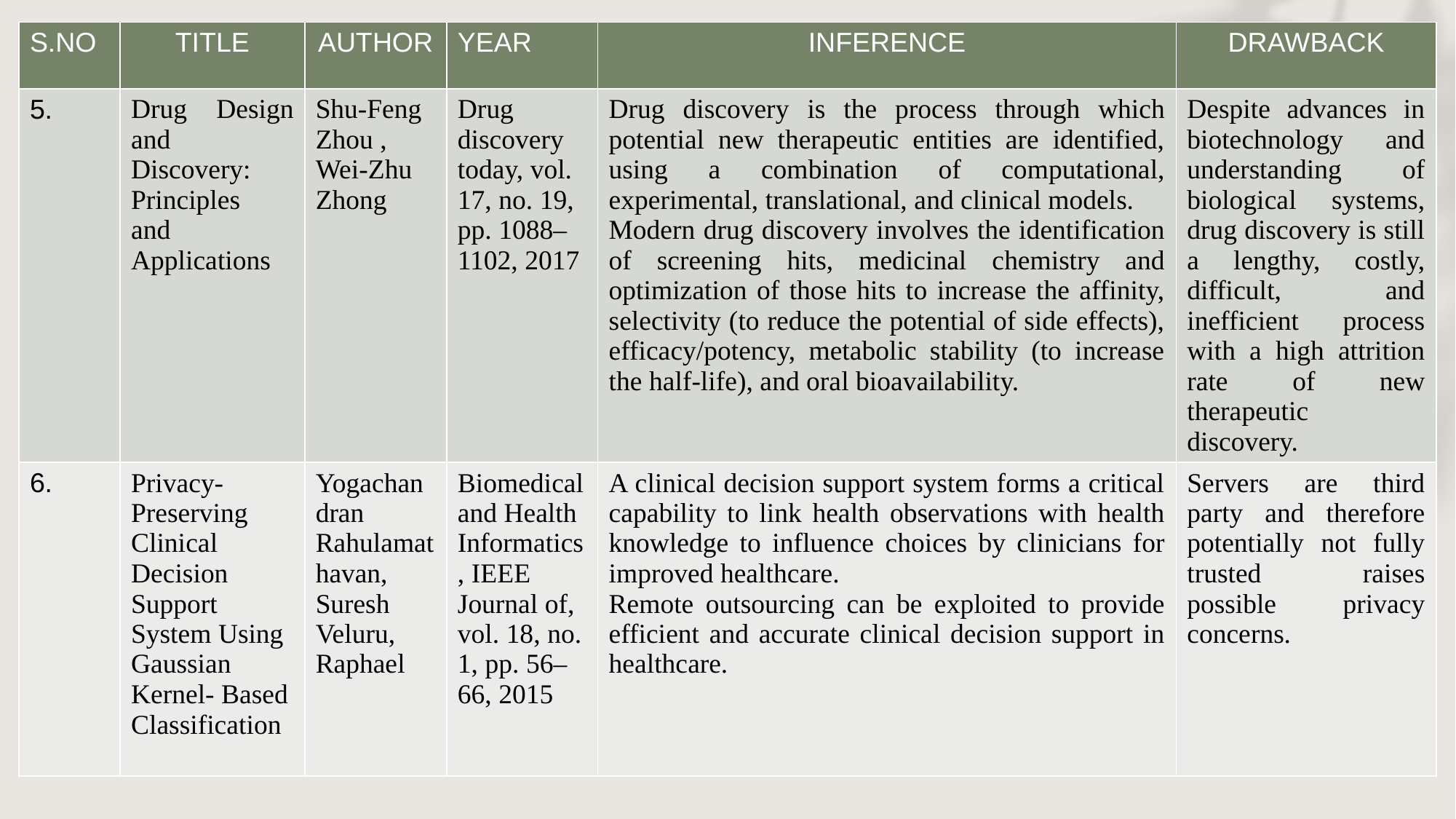

| S.NO | TITLE | AUTHOR | YEAR | INFERENCE | DRAWBACK |
| --- | --- | --- | --- | --- | --- |
| 5. | Drug Design and Discovery: Principles and Applications | Shu-Feng Zhou , Wei-Zhu Zhong | Drug discovery today, vol. 17, no. 19, pp. 1088–1102, 2017 | Drug discovery is the process through which potential new therapeutic entities are identified, using a combination of computational, experimental, translational, and clinical models. Modern drug discovery involves the identification of screening hits, medicinal chemistry and optimization of those hits to increase the affinity, selectivity (to reduce the potential of side effects), efficacy/potency, metabolic stability (to increase the half-life), and oral bioavailability. | Despite advances in biotechnology and understanding of biological systems, drug discovery is still a lengthy, costly, difficult, and inefficient process with a high attrition rate of new therapeutic discovery. |
| 6. | Privacy-Preserving Clinical Decision Support System Using Gaussian Kernel- Based Classification | Yogachandran Rahulamathavan, Suresh Veluru, Raphael | Biomedical and Health Informatics, IEEE Journal of, vol. 18, no. 1, pp. 56–66, 2015 | A clinical decision support system forms a critical capability to link health observations with health knowledge to influence choices by clinicians for improved healthcare. Remote outsourcing can be exploited to provide efficient and accurate clinical decision support in healthcare. | Servers are third party and therefore potentially not fully trusted raises possible privacy concerns. |